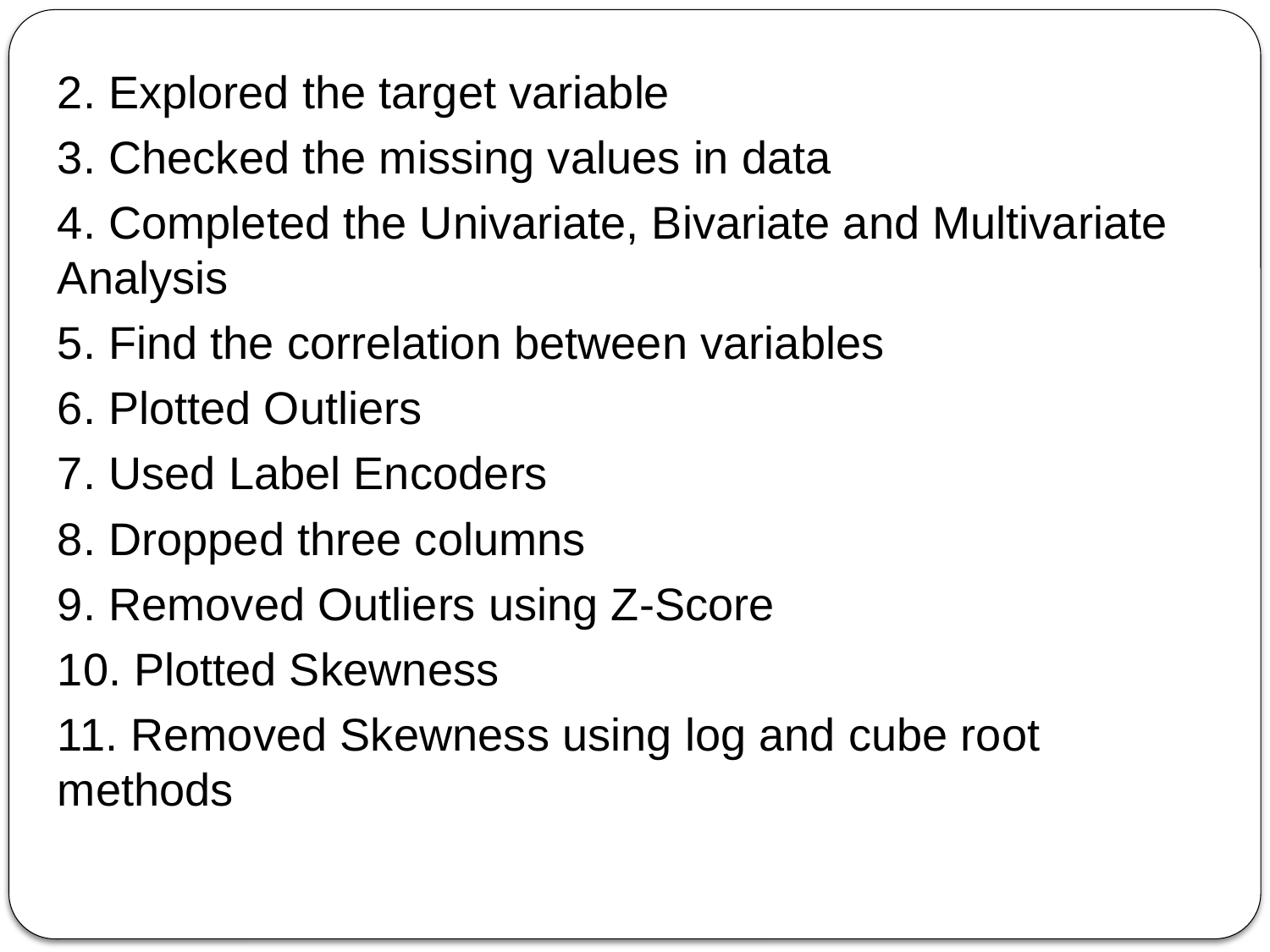

2. Explored the target variable
3. Checked the missing values in data
4. Completed the Univariate, Bivariate and Multivariate Analysis
5. Find the correlation between variables
6. Plotted Outliers
7. Used Label Encoders
8. Dropped three columns
9. Removed Outliers using Z-Score
10. Plotted Skewness
11. Removed Skewness using log and cube root methods